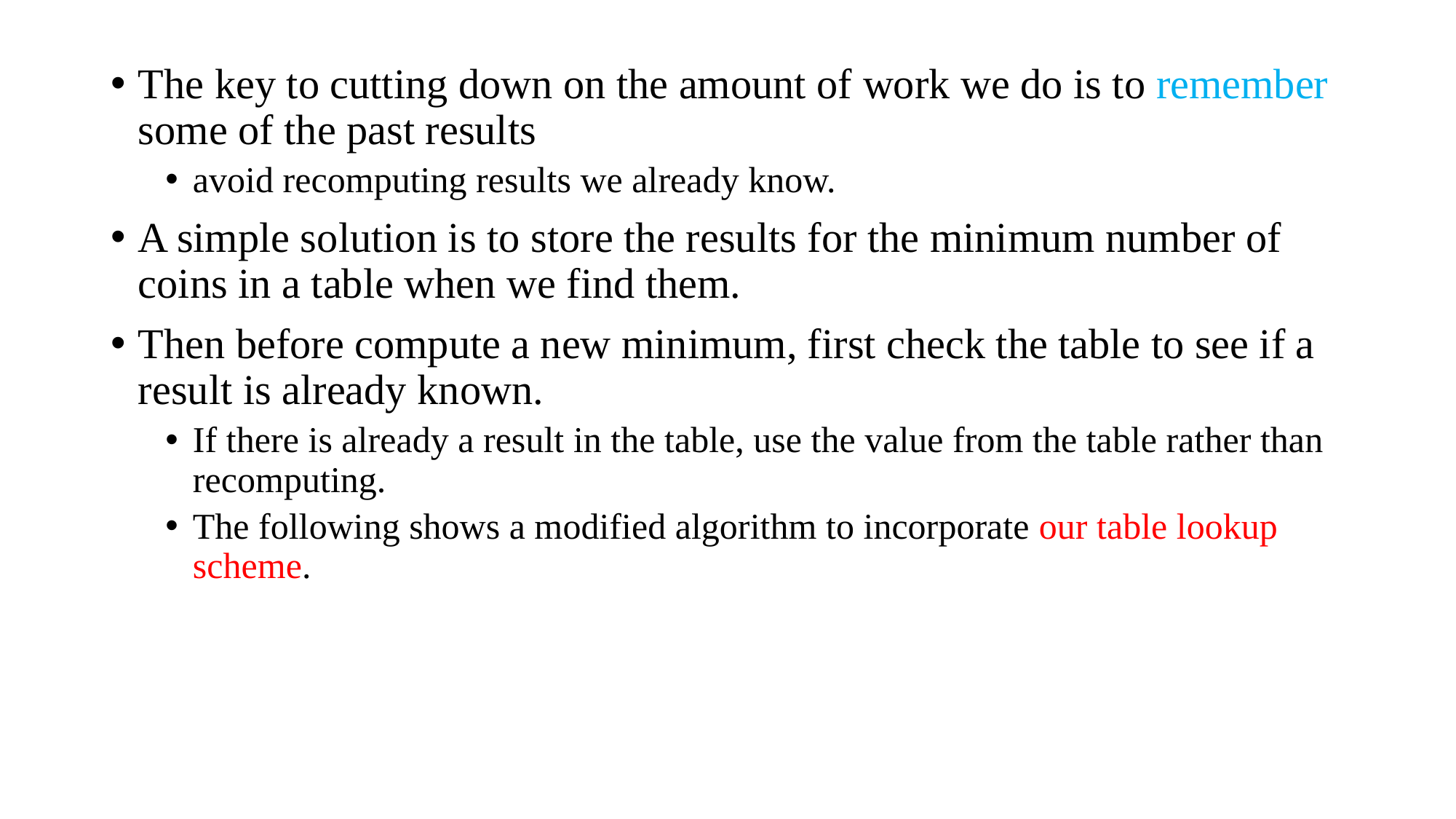

The key to cutting down on the amount of work we do is to remember some of the past results
avoid recomputing results we already know.
A simple solution is to store the results for the minimum number of coins in a table when we find them.
Then before compute a new minimum, first check the table to see if a result is already known.
If there is already a result in the table, use the value from the table rather than recomputing.
The following shows a modified algorithm to incorporate our table lookup scheme.